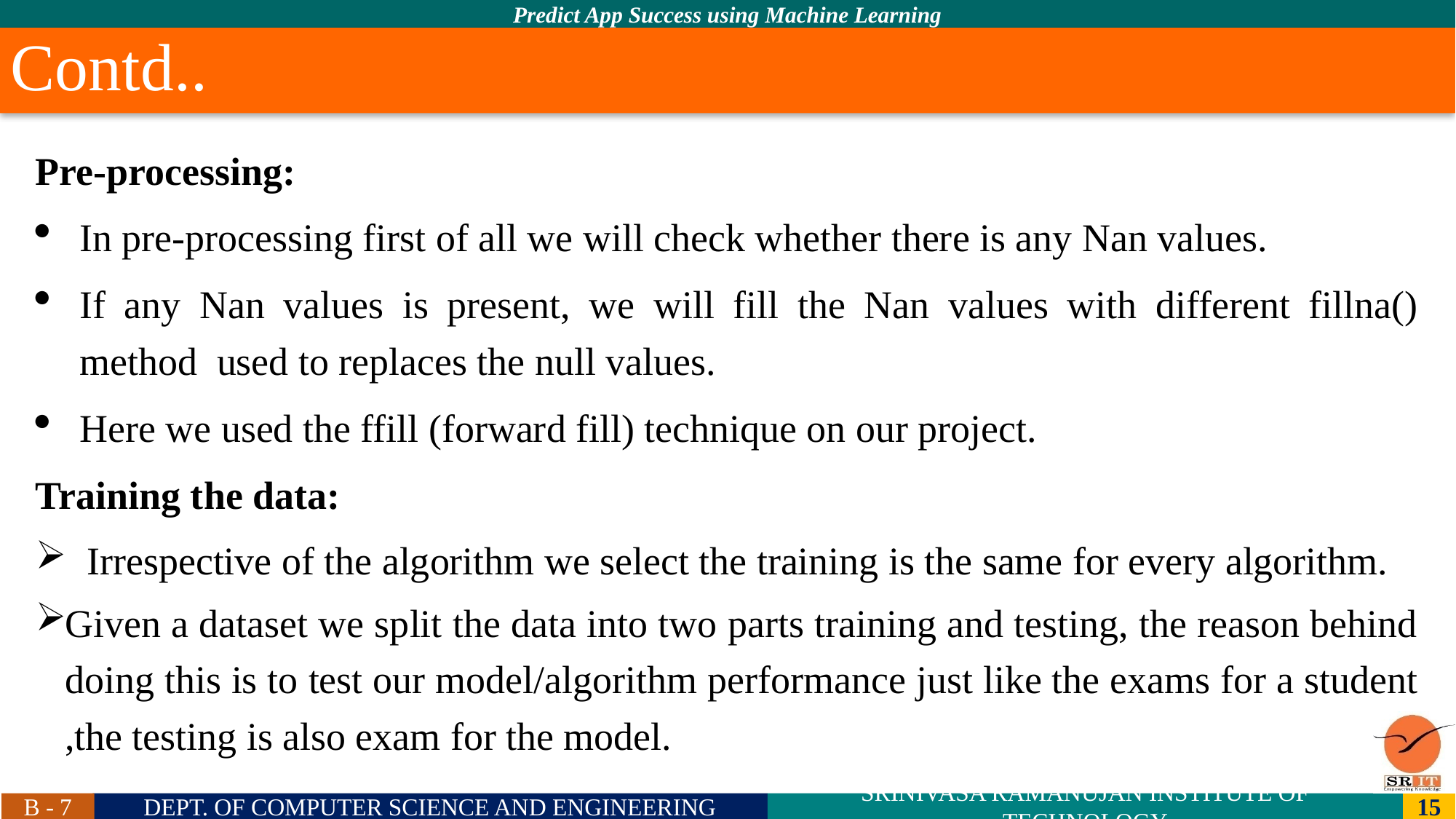

# Contd..
Pre-processing:
In pre-processing first of all we will check whether there is any Nan values.
If any Nan values is present, we will fill the Nan values with different fillna() method  used to replaces the null values.
Here we used the ffill (forward fill) technique on our project.
Training the data:
Irrespective of the algorithm we select the training is the same for every algorithm.
Given a dataset we split the data into two parts training and testing, the reason behind doing this is to test our model/algorithm performance just like the exams for a student ,the testing is also exam for the model.